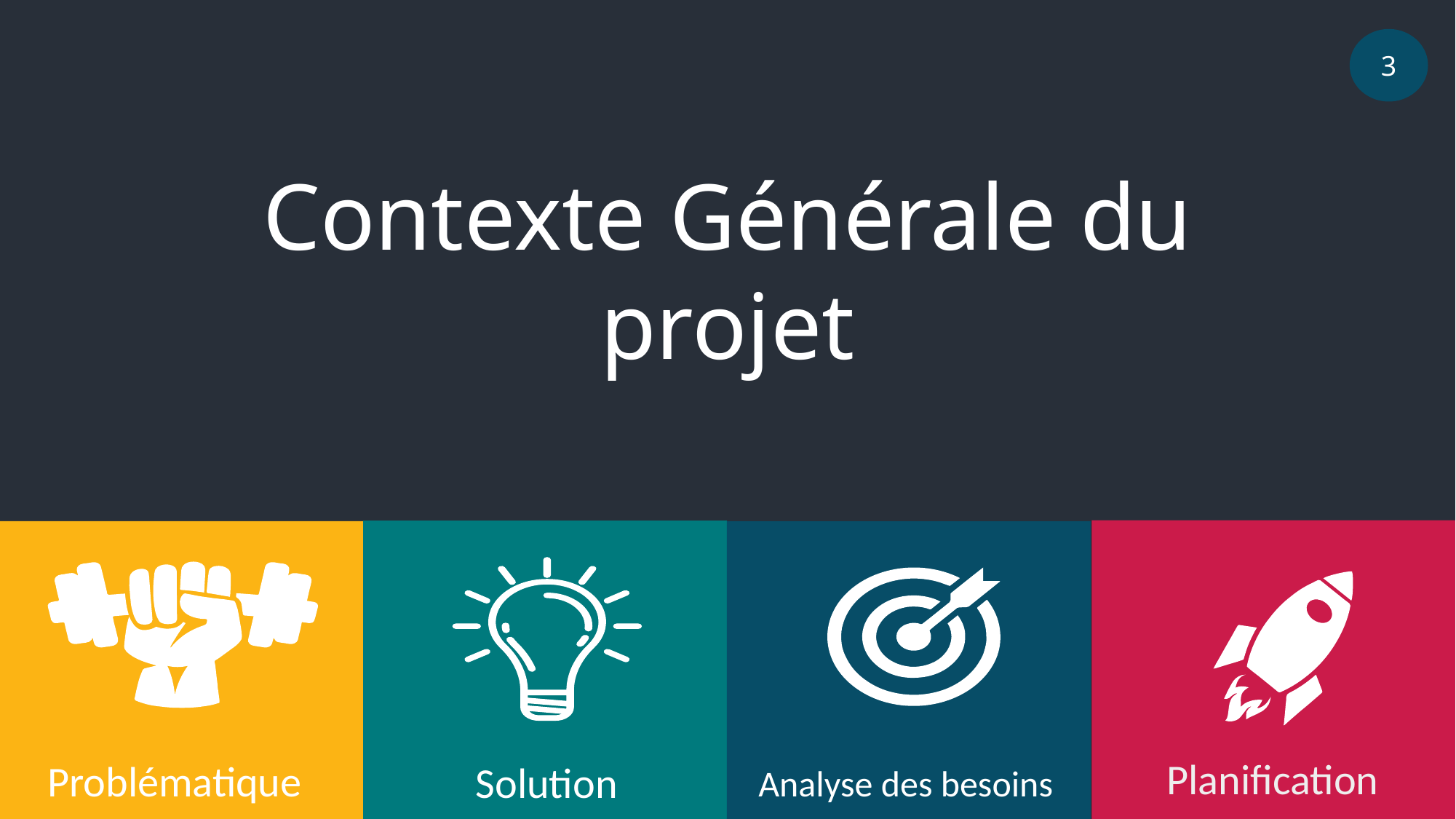

3
Contexte Générale du
projet

Planification

Solution

Analyse des besoins

Problématique